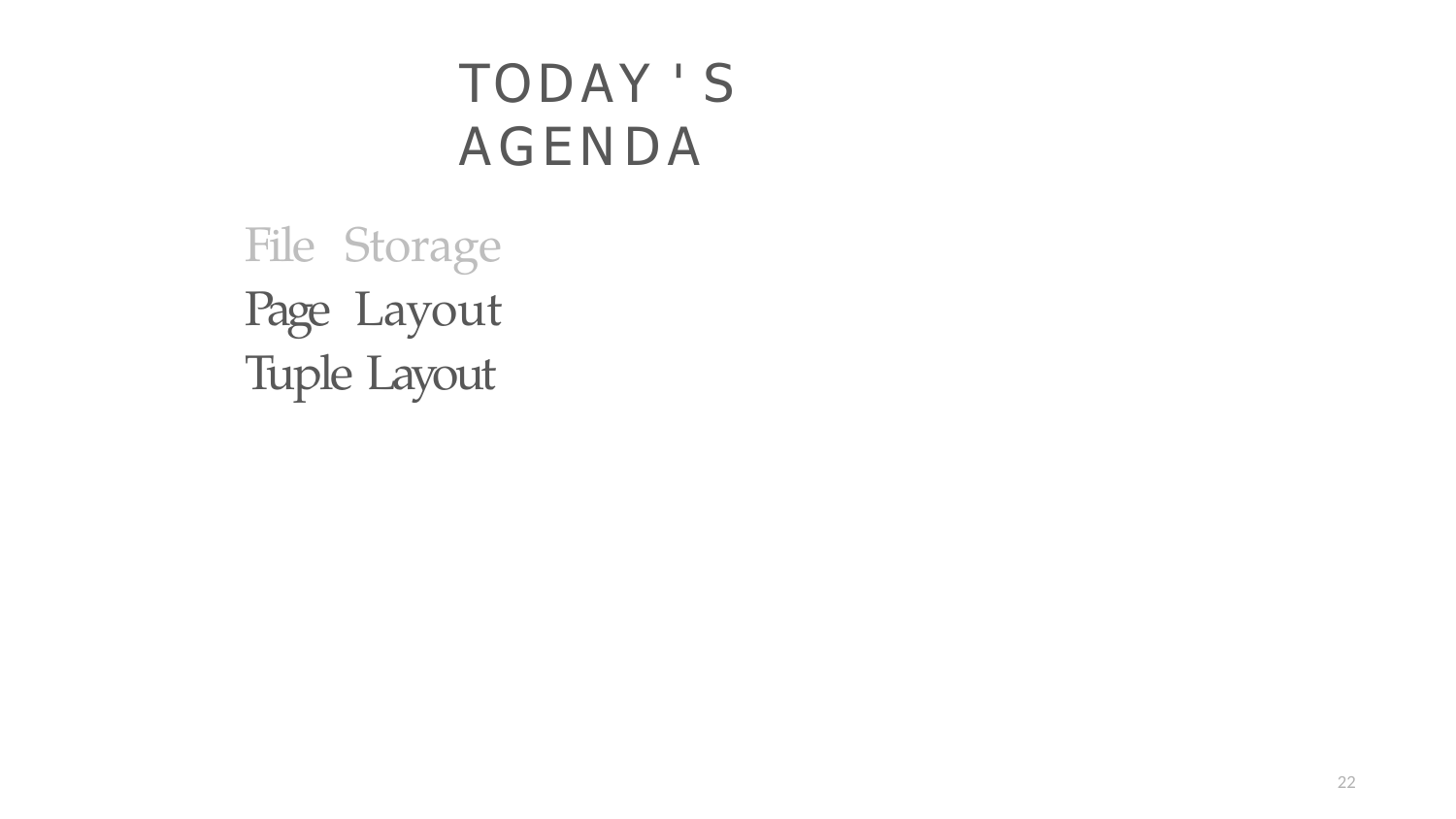

# TODAY ' S AGENDA
File Storage Page Layout Tuple Layout
22